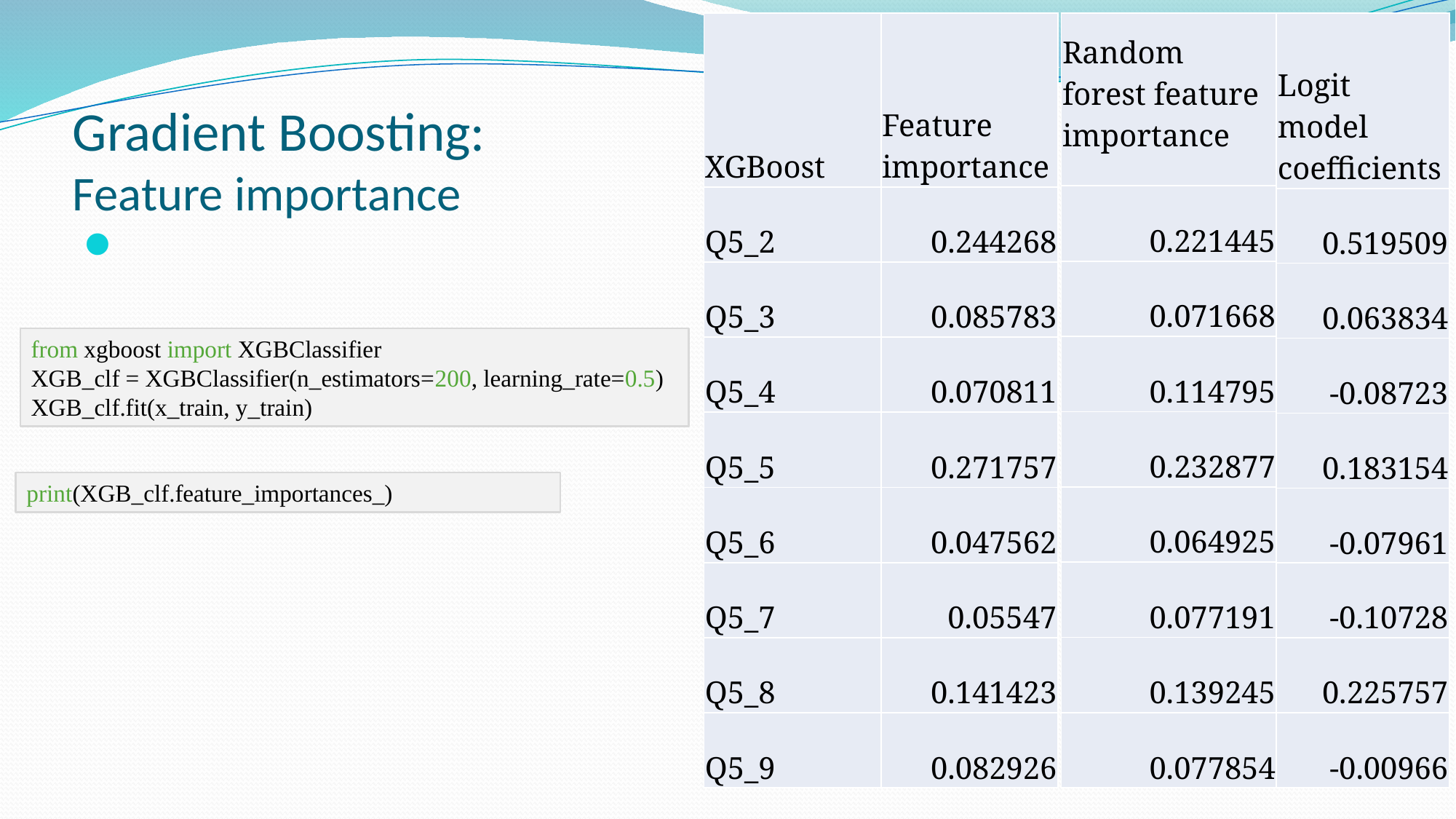

| XGBoost | Feature importance |
| --- | --- |
| Q5\_2 | 0.244268 |
| Q5\_3 | 0.085783 |
| Q5\_4 | 0.070811 |
| Q5\_5 | 0.271757 |
| Q5\_6 | 0.047562 |
| Q5\_7 | 0.05547 |
| Q5\_8 | 0.141423 |
| Q5\_9 | 0.082926 |
| Random forest feature importance |
| --- |
| 0.221445 |
| 0.071668 |
| 0.114795 |
| 0.232877 |
| 0.064925 |
| 0.077191 |
| 0.139245 |
| 0.077854 |
| Logit model coefficients |
| --- |
| 0.519509 |
| 0.063834 |
| -0.08723 |
| 0.183154 |
| -0.07961 |
| -0.10728 |
| 0.225757 |
| -0.00966 |
# Gradient Boosting: Feature importance

from xgboost import XGBClassifier
XGB_clf = XGBClassifier(n_estimators=200, learning_rate=0.5)
XGB_clf.fit(x_train, y_train)
print(XGB_clf.feature_importances_)